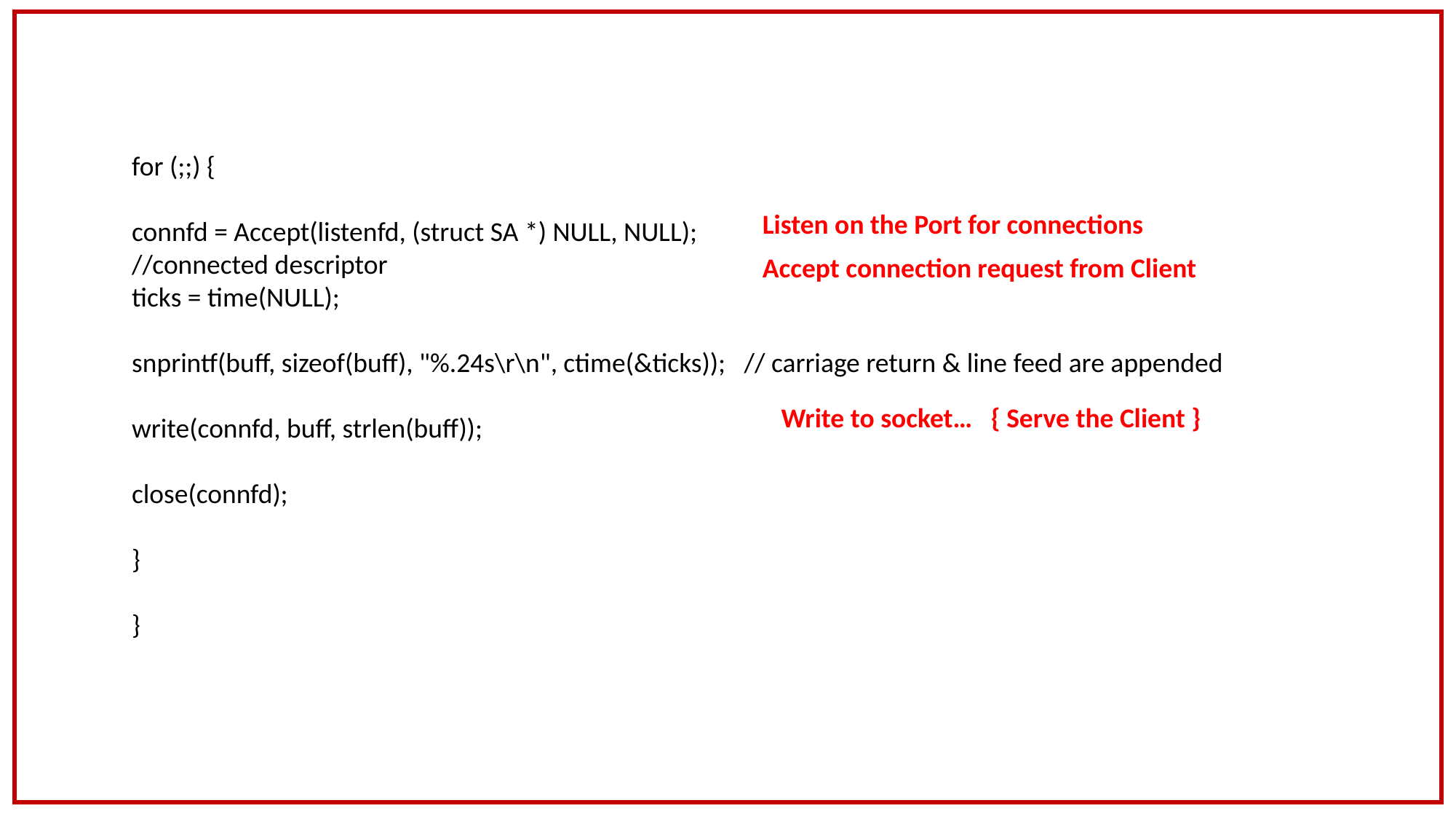

for (;;) {

connfd = Accept(listenfd, (struct SA *) NULL, NULL);
//connected descriptor
ticks = time(NULL);

snprintf(buff, sizeof(buff), "%.24s\r\n", ctime(&ticks));   // carriage return & line feed are appended

write(connfd, buff, strlen(buff));

close(connfd);

}

}
Listen on the Port for connections
Accept connection request from Client
Write to socket…   { Serve the Client }